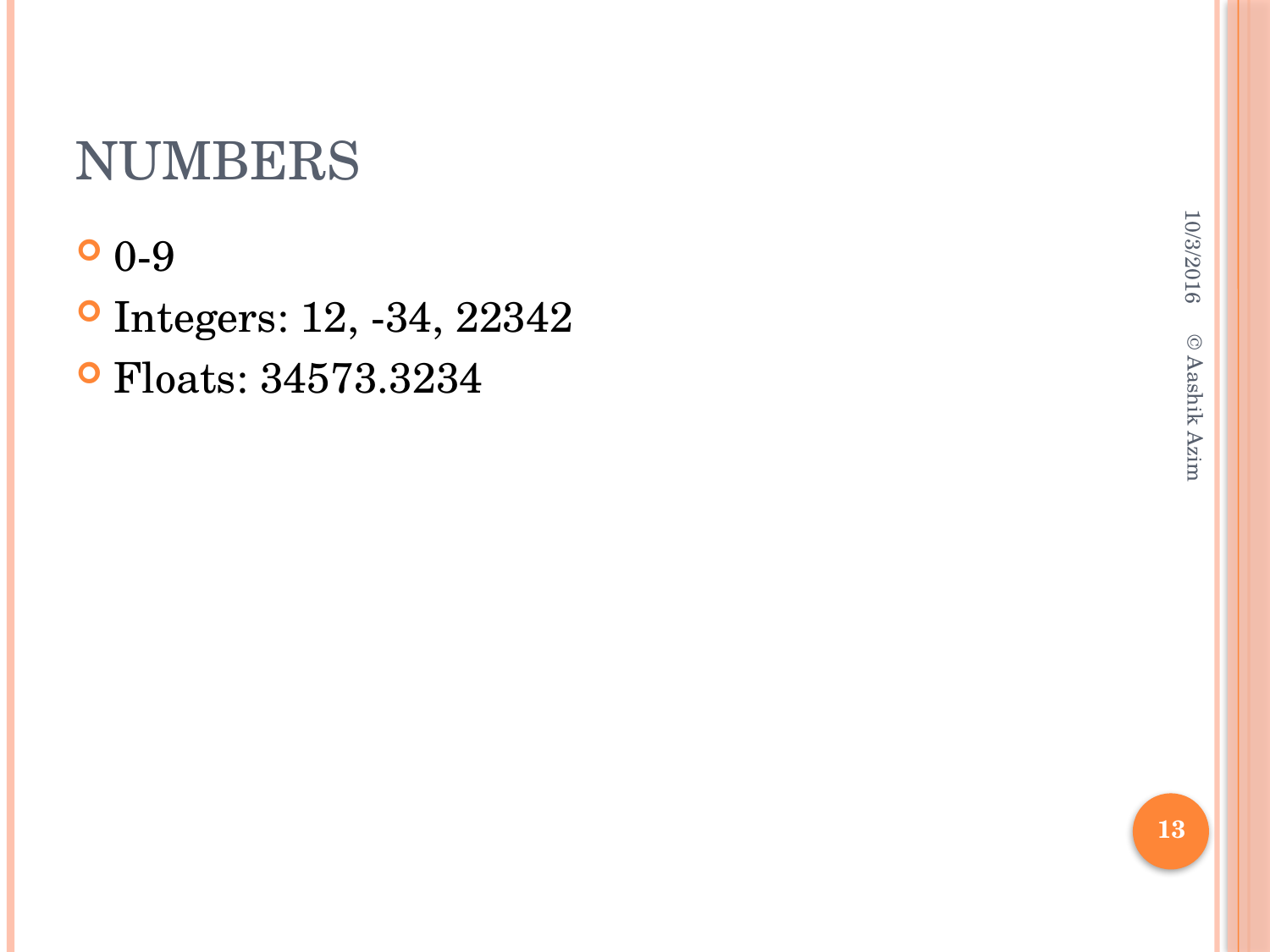

# Numbers
10/3/2016
0-9
Integers: 12, -34, 22342
Floats: 34573.3234

© Aashik Azim
13